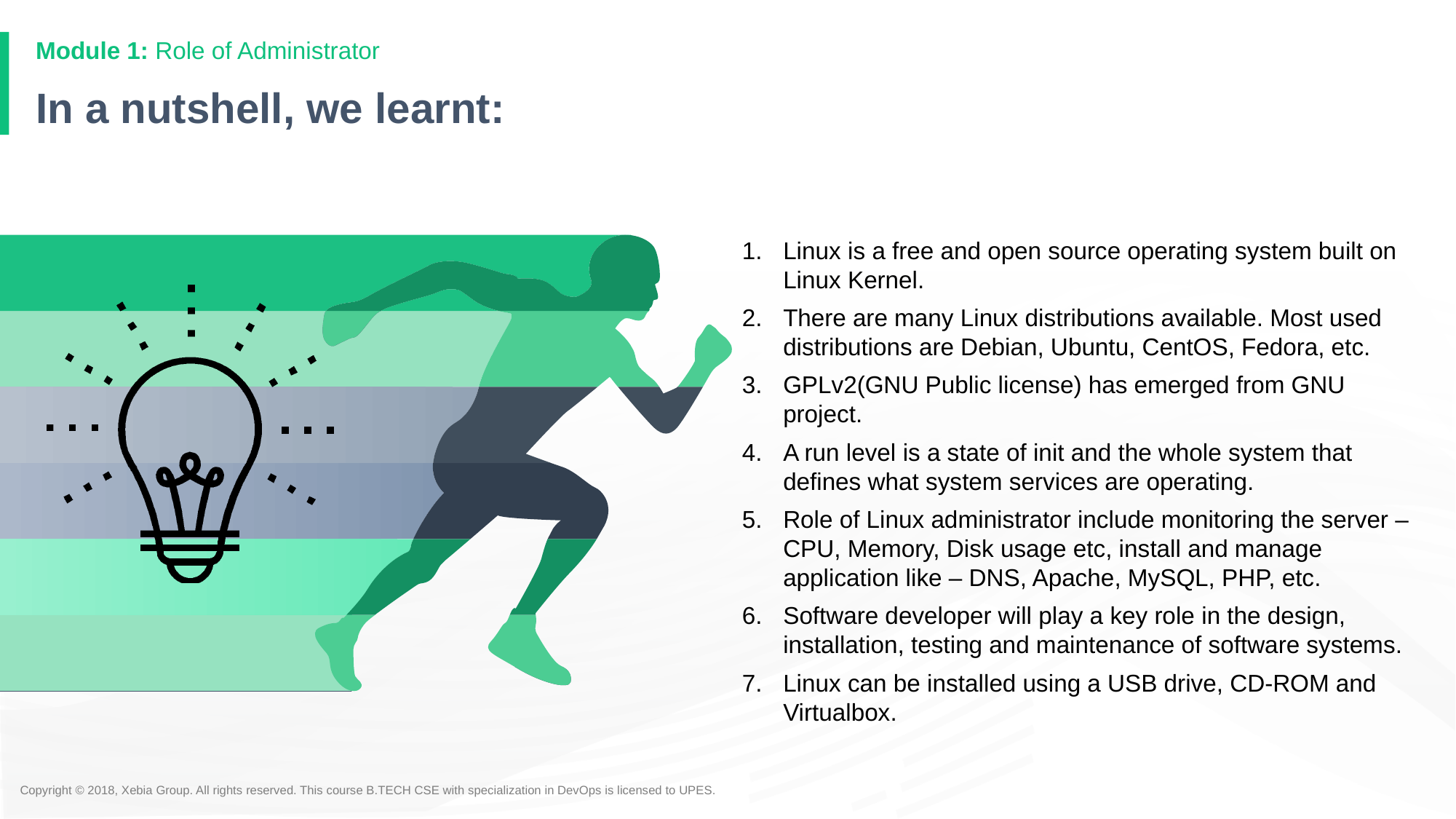

# In a nutshell, we learnt:
Linux is a free and open source operating system built on Linux Kernel.
There are many Linux distributions available. Most used distributions are Debian, Ubuntu, CentOS, Fedora, etc.
GPLv2(GNU Public license) has emerged from GNU project.
A run level is a state of init and the whole system that defines what system services are operating.
Role of Linux administrator include monitoring the server – CPU, Memory, Disk usage etc, install and manage application like – DNS, Apache, MySQL, PHP, etc.
Software developer will play a key role in the design, installation, testing and maintenance of software systems.
Linux can be installed using a USB drive, CD-ROM and Virtualbox.